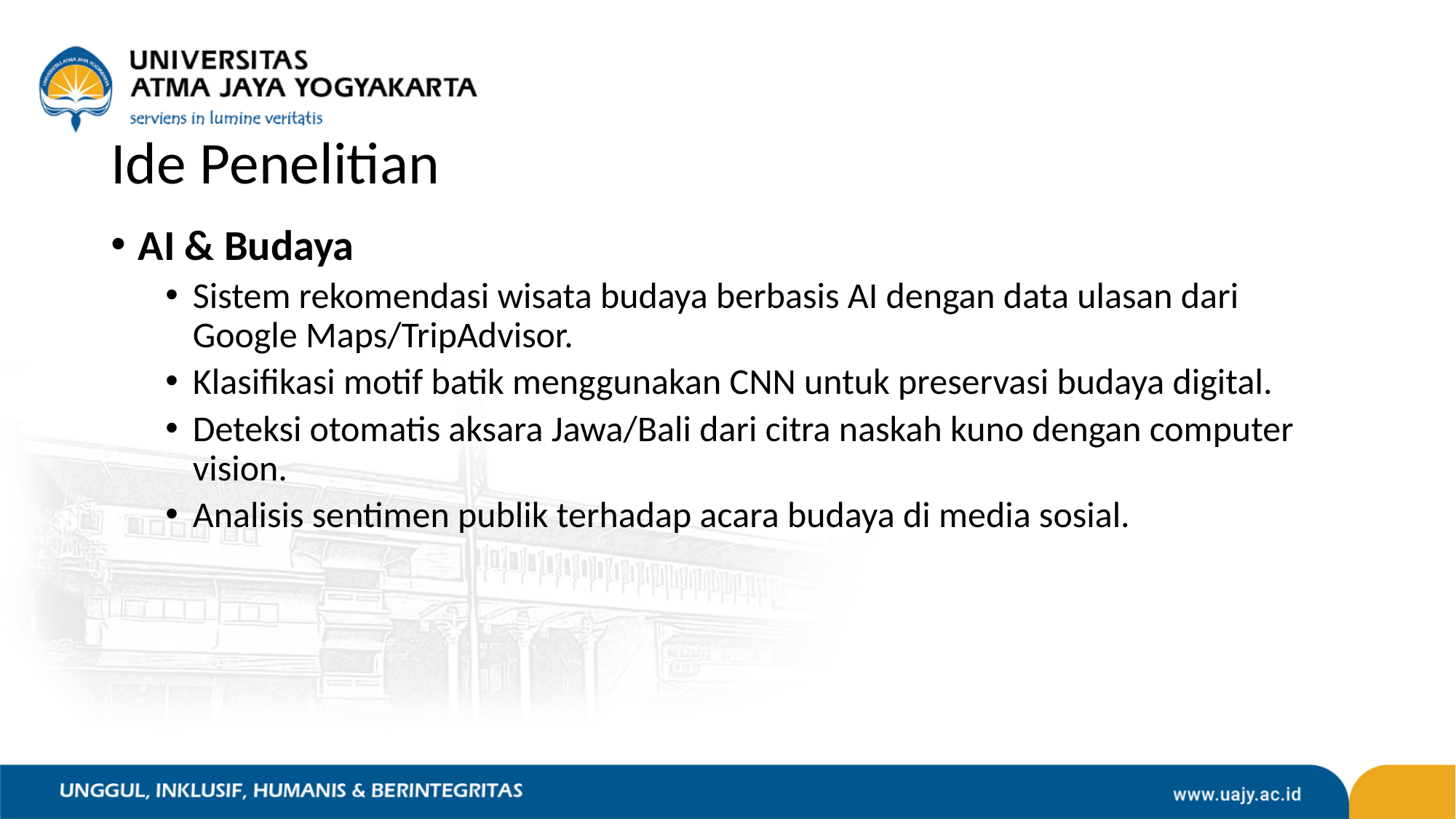

# Ide Penelitian
AI & Budaya
Sistem rekomendasi wisata budaya berbasis AI dengan data ulasan dari Google Maps/TripAdvisor.
Klasifikasi motif batik menggunakan CNN untuk preservasi budaya digital.
Deteksi otomatis aksara Jawa/Bali dari citra naskah kuno dengan computer vision.
Analisis sentimen publik terhadap acara budaya di media sosial.